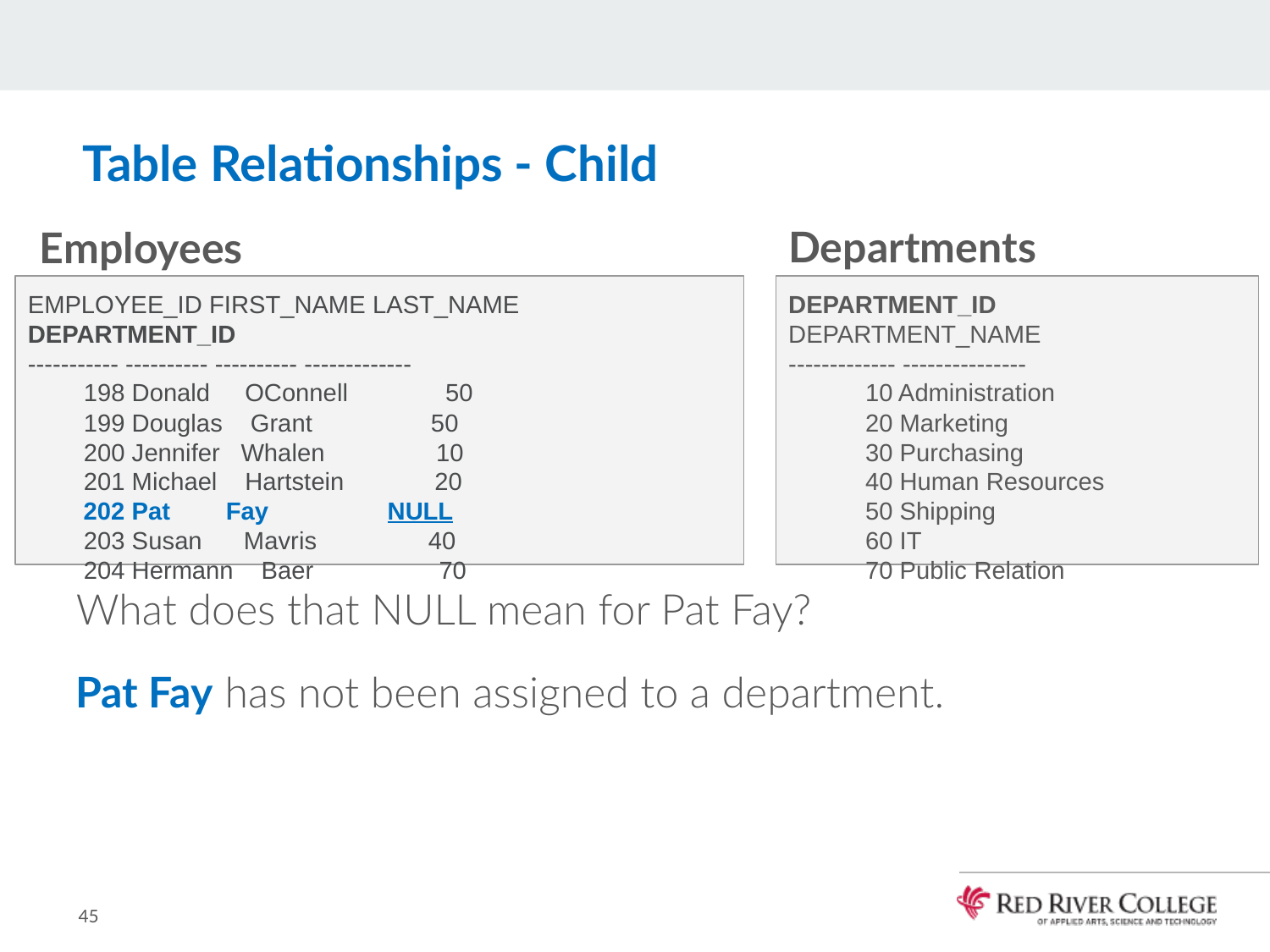

# Table Relationships - Child
Departments
Employees
EMPLOYEE_ID FIRST_NAME LAST_NAME  DEPARTMENT_ID
----------- ---------- ---------- -------------
        198 Donald     OConnell              50
        199 Douglas    Grant                 50
        200 Jennifer   Whalen                10
        201 Michael    Hartstein             20
        202 Pat        Fay                 NULL
        203 Susan      Mavris                40
        204 Hermann    Baer                  70

DEPARTMENT_ID DEPARTMENT_NAME
------------- ---------------
           10 Administration
           20 Marketing
           30 Purchasing
           40 Human Resources
           50 Shipping
           60 IT
           70 Public Relation

What does that NULL mean for Pat Fay?
Pat Fay has not been assigned to a department.
45